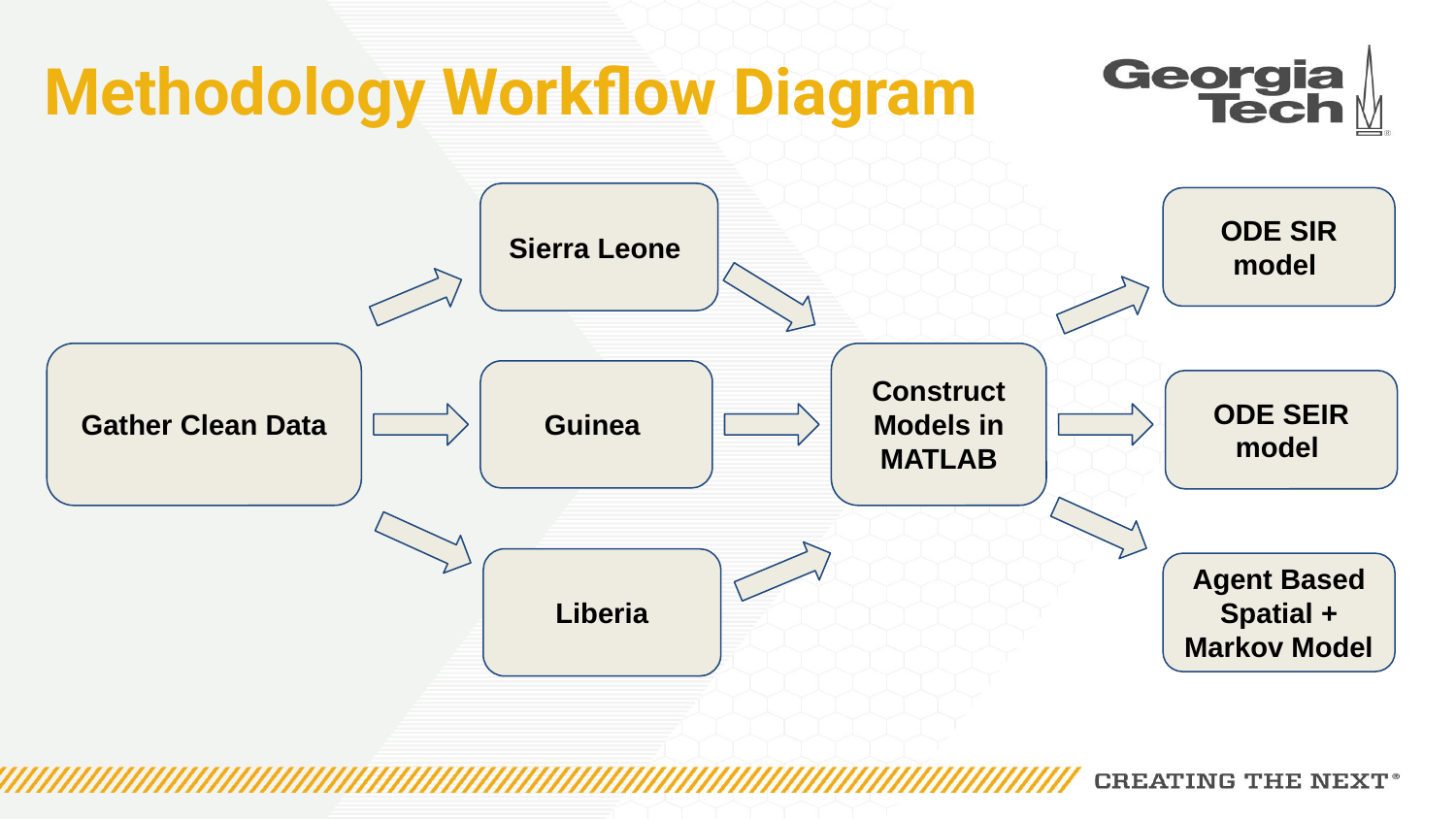

# Methodology Workflow Diagram
Sierra Leone
ODE SIR model

Gather Clean Data
Construct Models in MATLAB
Guinea
ODE SEIR model

Liberia

Agent Based Spatial + Markov Model